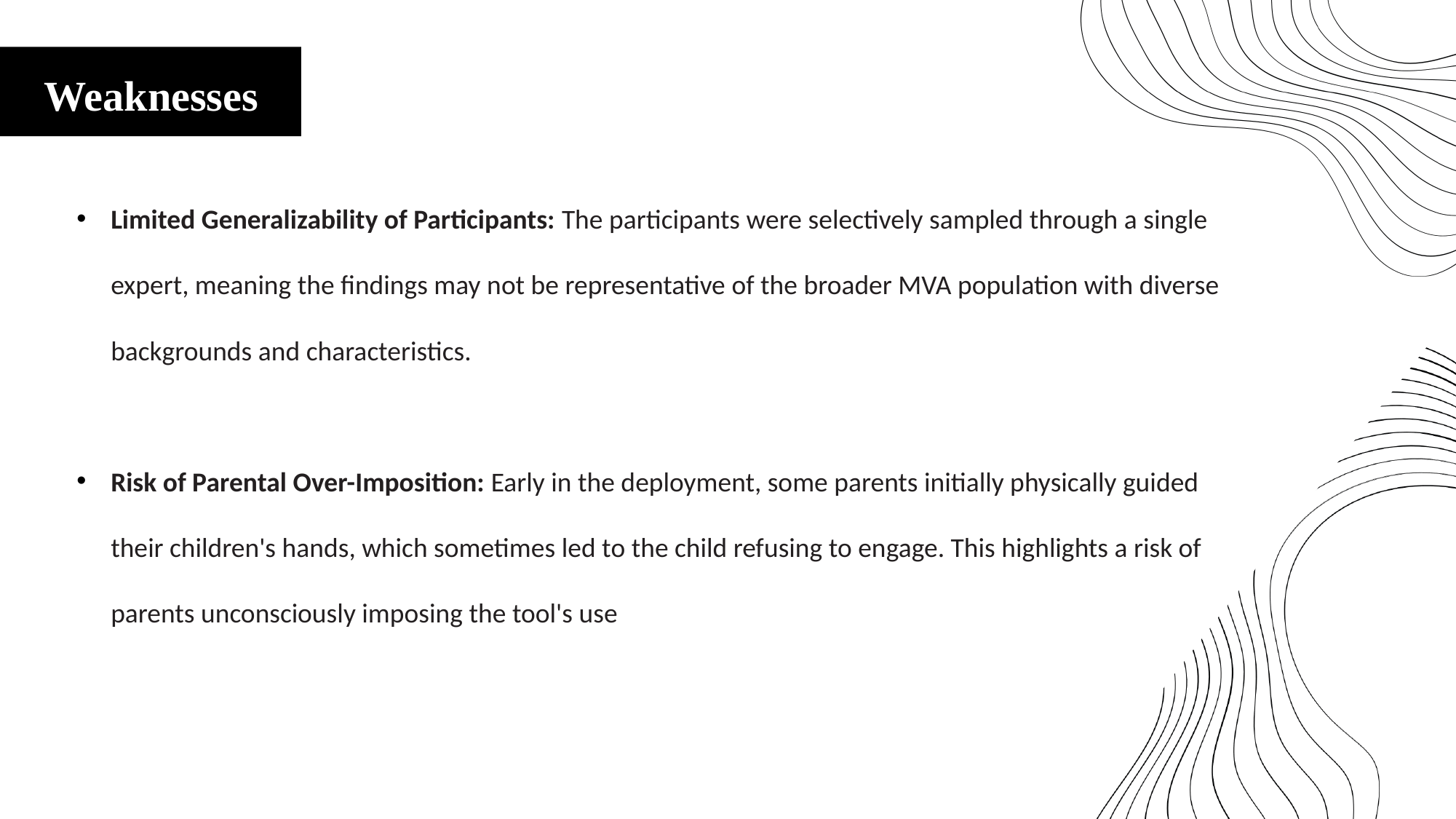

Weaknesses
Limited Generalizability of Participants: The participants were selectively sampled through a single expert, meaning the findings may not be representative of the broader MVA population with diverse backgrounds and characteristics.

Risk of Parental Over-Imposition: Early in the deployment, some parents initially physically guided their children's hands, which sometimes led to the child refusing to engage. This highlights a risk of parents unconsciously imposing the tool's use